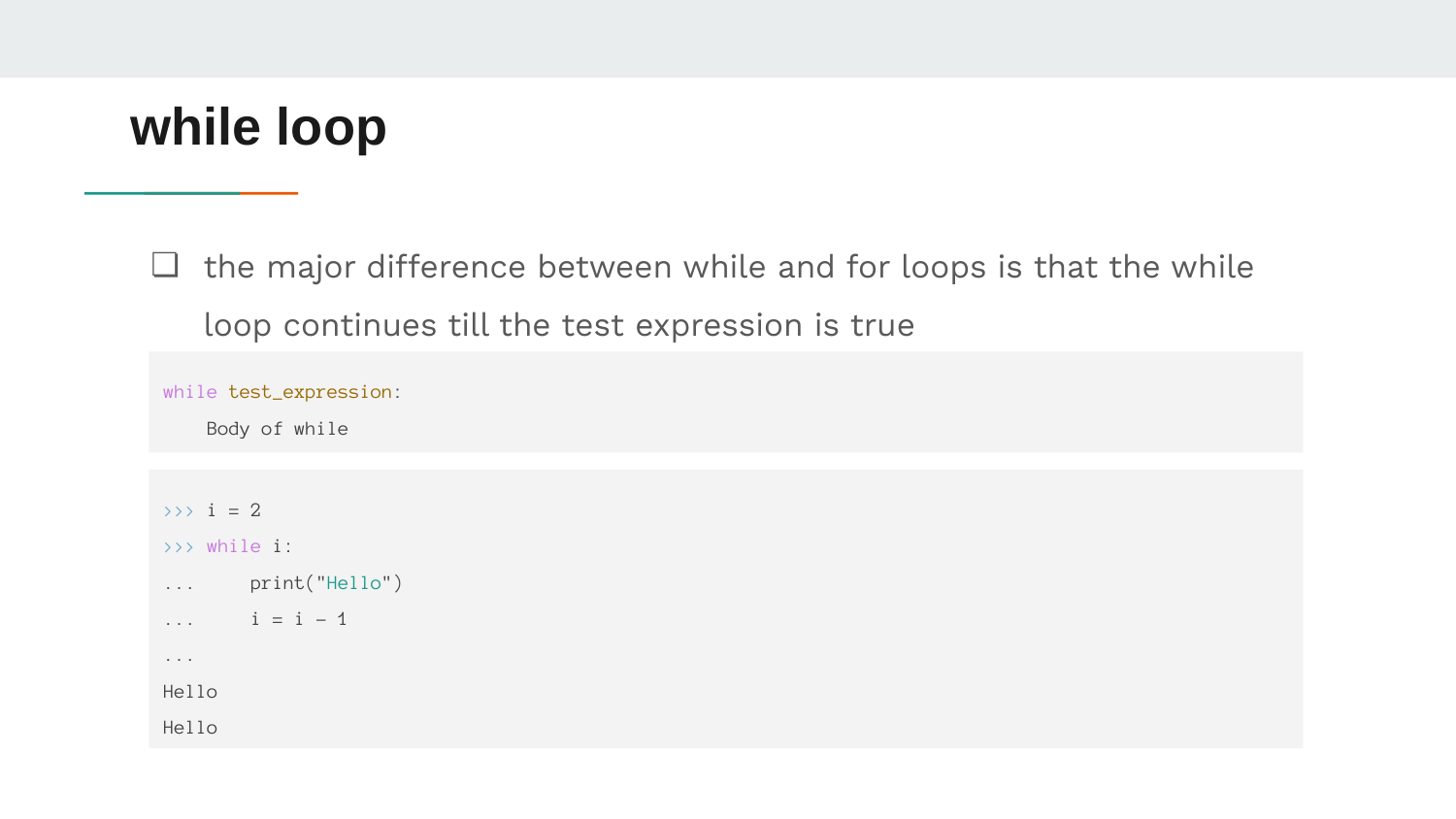

# while loop
the major difference between while and for loops is that the while loop continues till the test expression is true

while test_expression:
    Body of while
>>> i = 2
>>> while i:
...     print("Hello")
...     i = i - 1
...
Hello
Hello